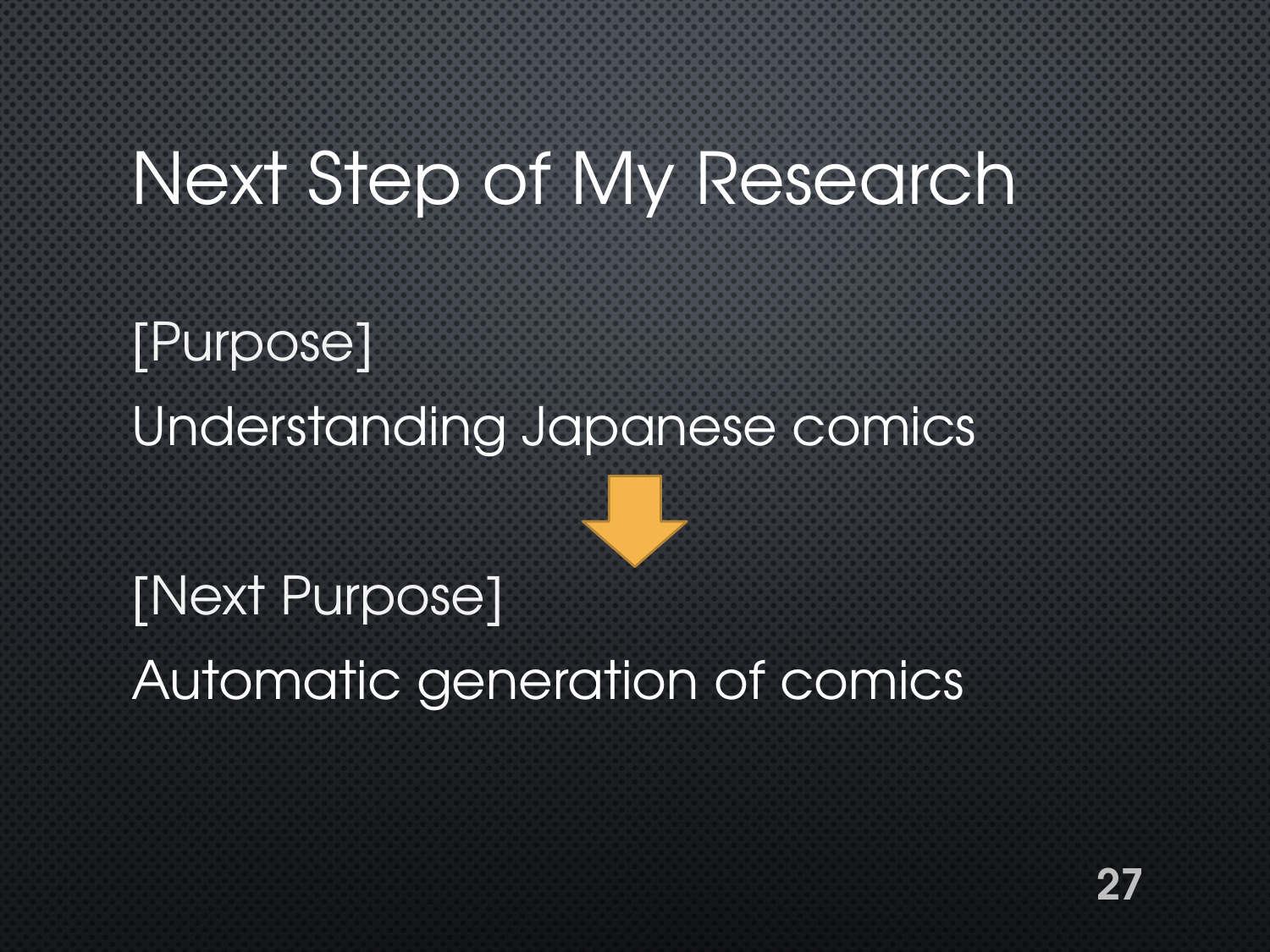

# Next Step of My Research
[Purpose]
Understanding Japanese comics

[Next Purpose]
Automatic generation of comics

27